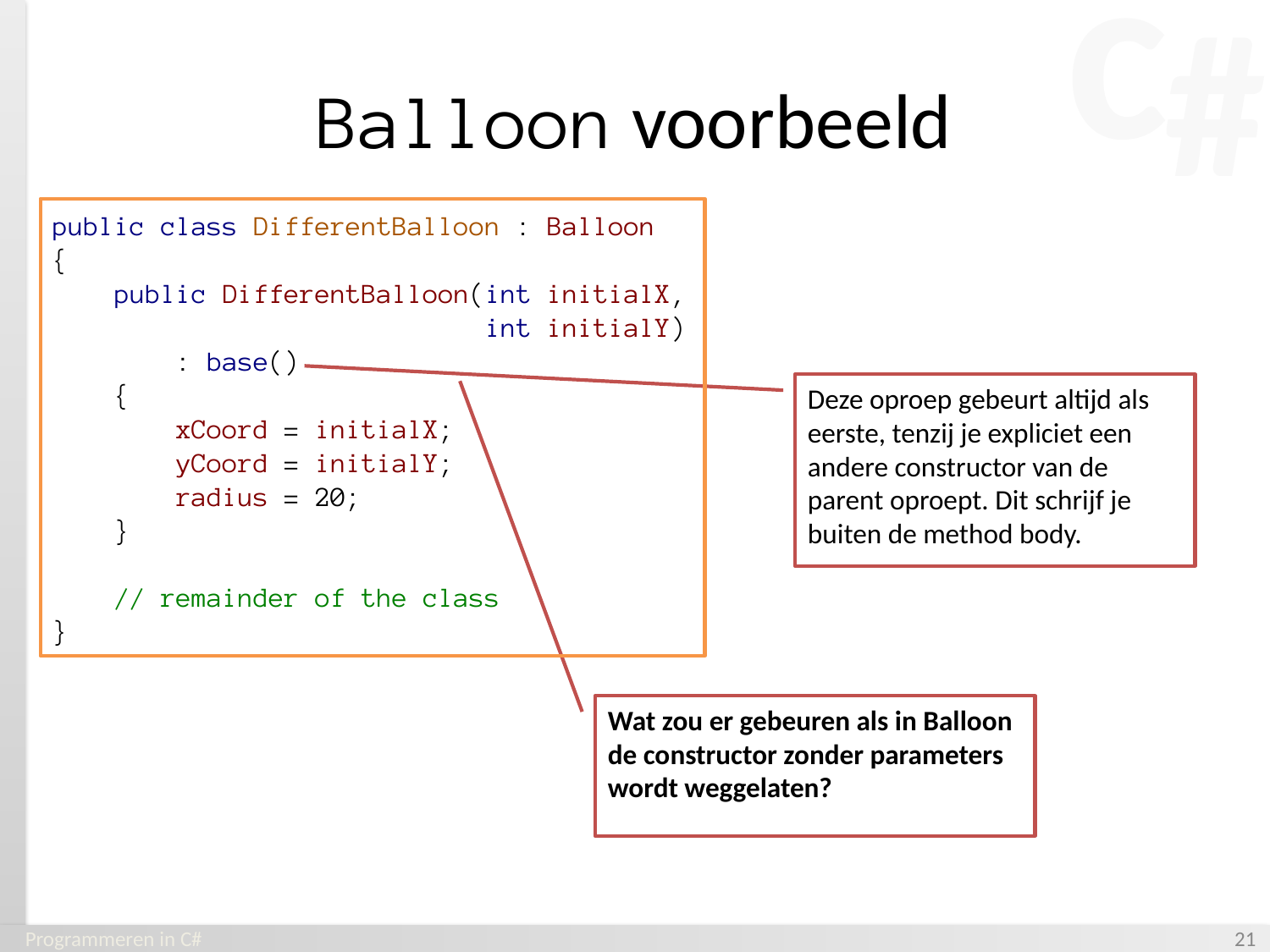

# Balloon voorbeeld
public class DifferentBalloon : Balloon
{
    public DifferentBalloon(int initialX,
                            int initialY)
        : base()
    {
        xCoord = initialX;
        yCoord = initialY;
        radius = 20;
    }
    // remainder of the class
}
Deze oproep gebeurt altijd als eerste, tenzij je expliciet een andere constructor van de parent oproept. Dit schrijf je buiten de method body.
Wat zou er gebeuren als in Balloon de constructor zonder parameters wordt weggelaten?
Programmeren in C#
21